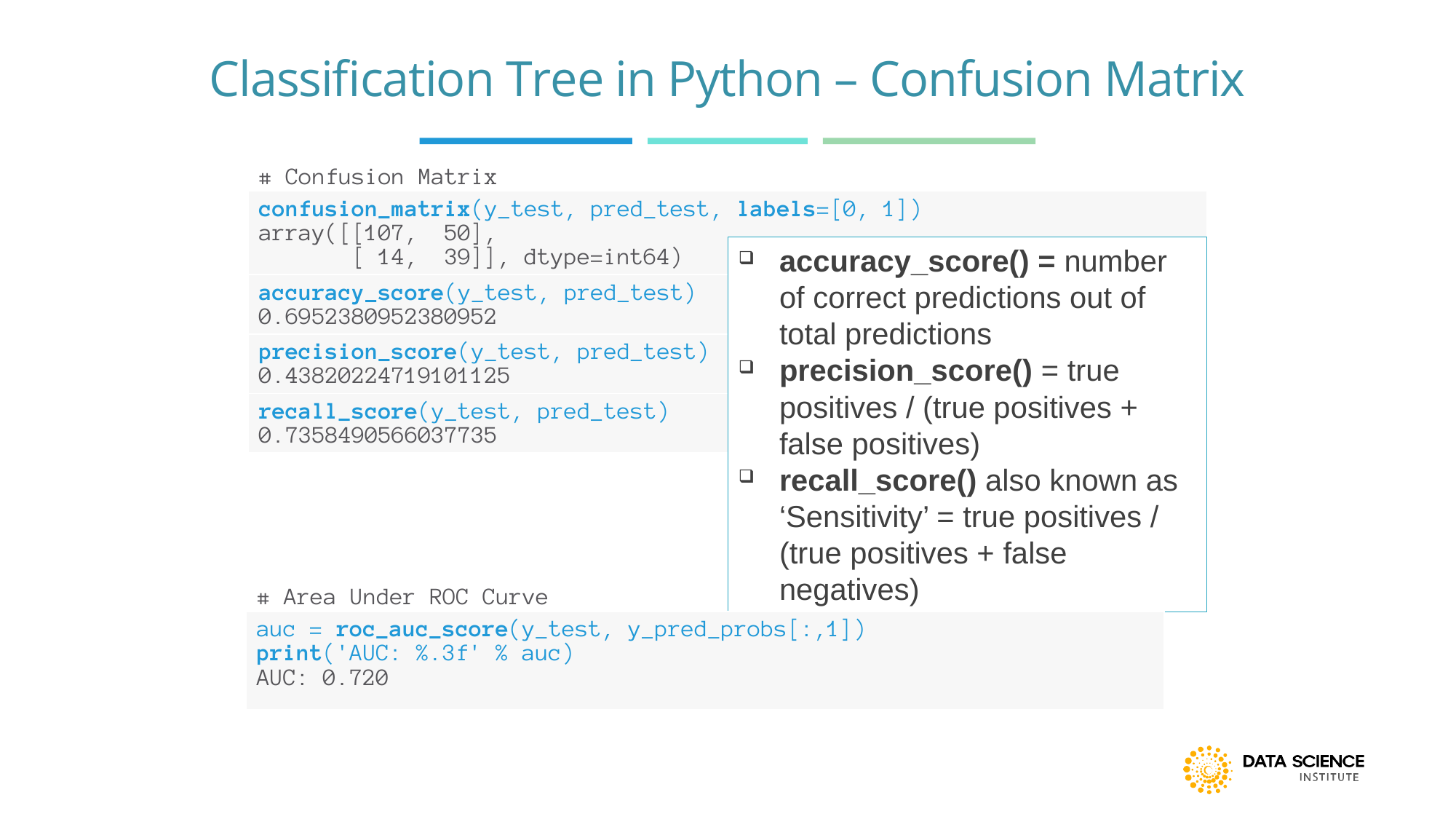

# Classification Tree in Python – Confusion Matrix

# Confusion Matrix
| confusion\_matrix(y\_test, pred\_test, labels=[0, 1]) array([[107, 50], [ 14, 39]], dtype=int64) |
| --- |
| accuracy\_score(y\_test, pred\_test) 0.6952380952380952 |
| precision\_score(y\_test, pred\_test) 0.43820224719101125 |
| recall\_score(y\_test, pred\_test) 0.7358490566037735 |
accuracy_score() = number of correct predictions out of total predictions
precision_score() = true positives / (true positives + false positives)
recall_score() also known as ‘Sensitivity’ = true positives / (true positives + false negatives)
# Area Under ROC Curve
| auc = roc\_auc\_score(y\_test, y\_pred\_probs[:,1]) print('AUC: %.3f' % auc) AUC: 0.720 |
| --- |